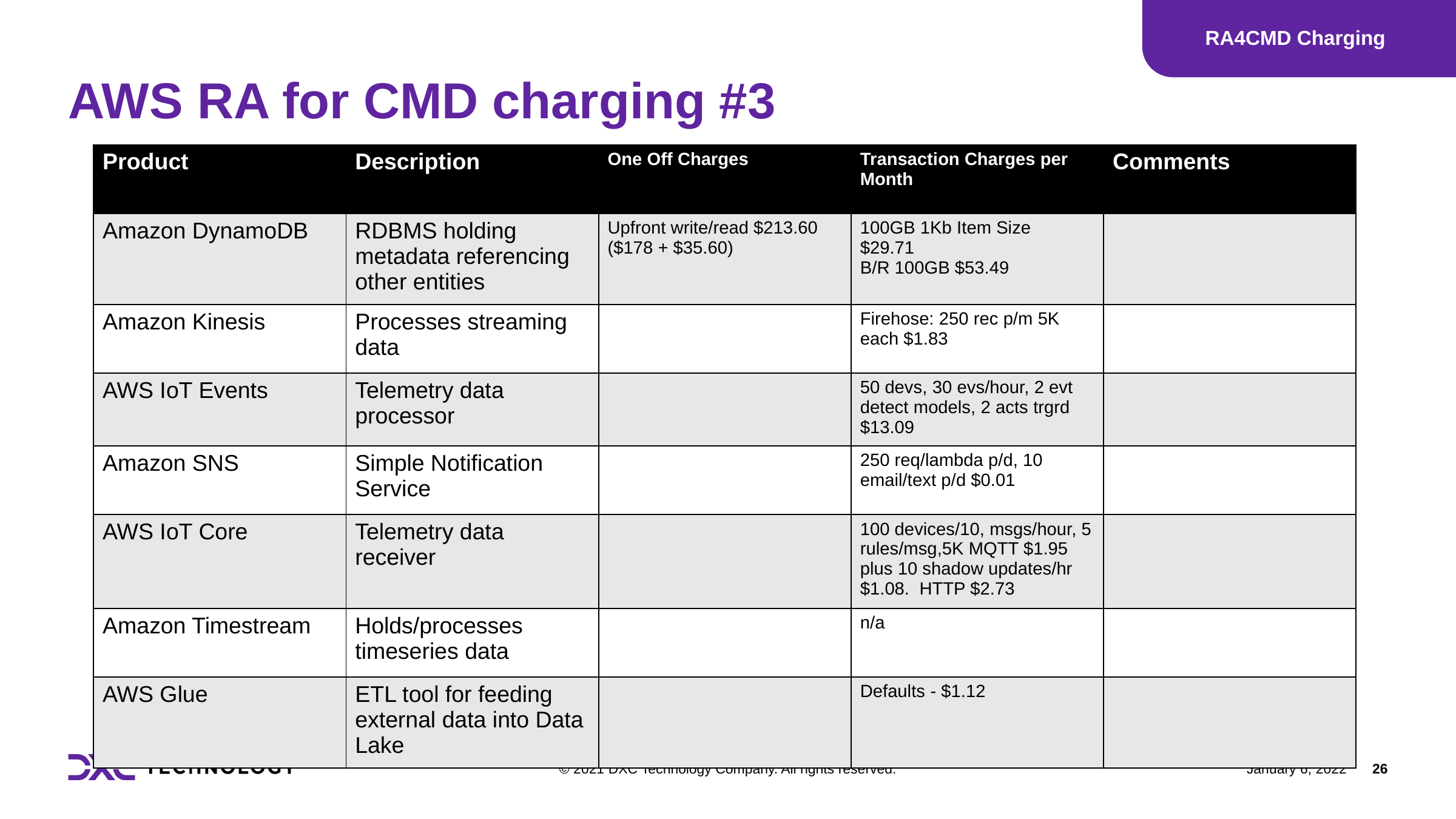

RA4CMD Charging
# AWS RA for CMD charging #3
| Product | Description | One Off Charges | Transaction Charges per Month | Comments |
| --- | --- | --- | --- | --- |
| Amazon DynamoDB | RDBMS holding metadata referencing other entities | Upfront write/read $213.60 ($178 + $35.60) | 100GB 1Kb Item Size $29.71 B/R 100GB $53.49 |  |
| Amazon Kinesis | Processes streaming data |  | Firehose: 250 rec p/m 5K each $1.83 |  |
| AWS IoT Events | Telemetry data processor |  | 50 devs, 30 evs/hour, 2 evt detect models, 2 acts trgrd $13.09 |  |
| Amazon SNS | Simple Notification Service |  | 250 req/lambda p/d, 10 email/text p/d $0.01 |  |
| AWS IoT Core | Telemetry data receiver |  | 100 devices/10, msgs/hour, 5 rules/msg,5K MQTT $1.95 plus 10 shadow updates/hr $1.08. HTTP $2.73 |  |
| Amazon Timestream | Holds/processes timeseries data |  | n/a |  |
| AWS Glue | ETL tool for feeding external data into Data Lake |  | Defaults - $1.12 |  |